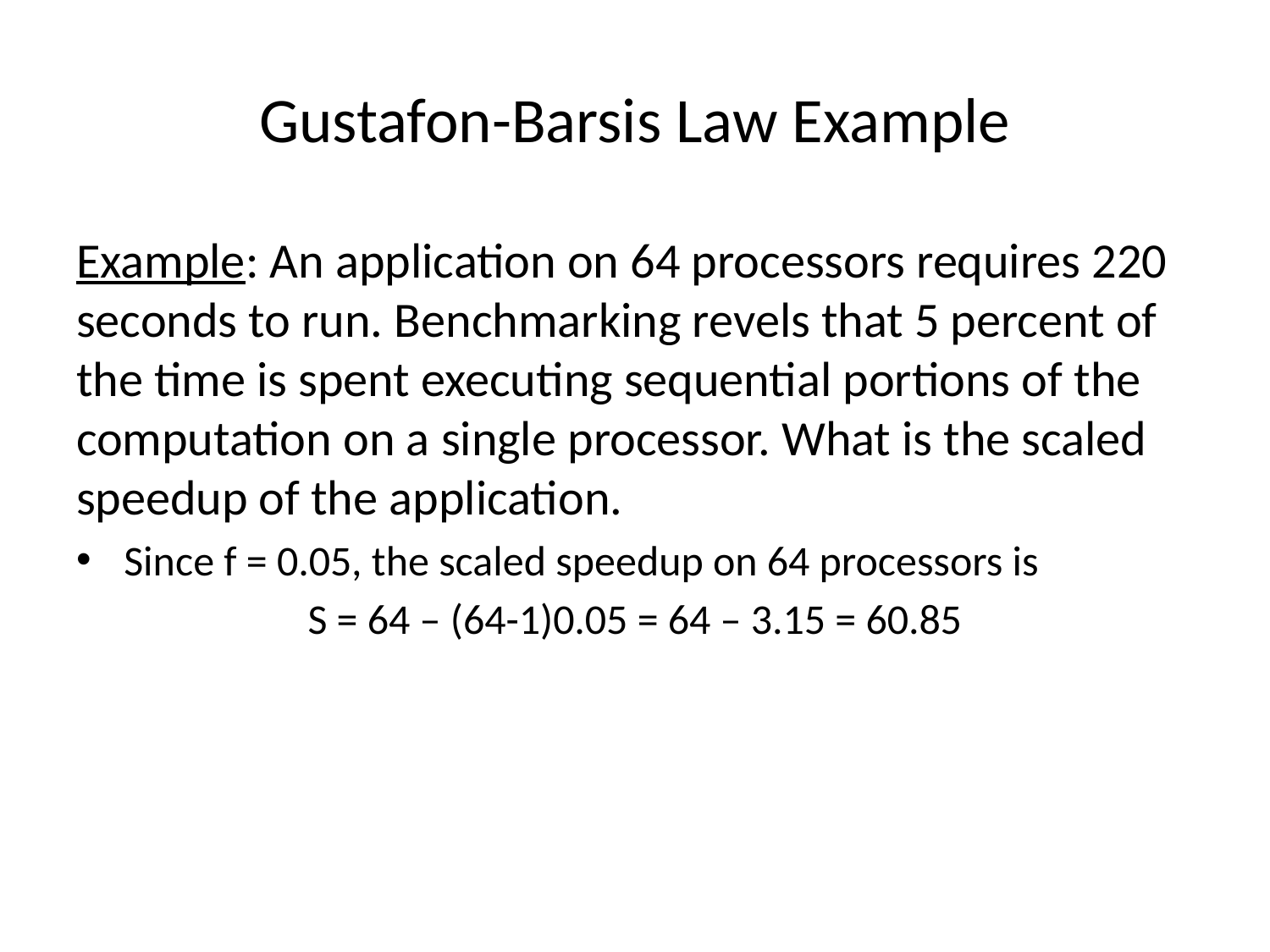

# Gustafon-Barsis Law Example
Example: An application on 64 processors requires 220 seconds to run. Benchmarking revels that 5 percent of the time is spent executing sequential portions of the computation on a single processor. What is the scaled speedup of the application.
Since f = 0.05, the scaled speedup on 64 processors is
S = 64 – (64-1)0.05 = 64 – 3.15 = 60.85